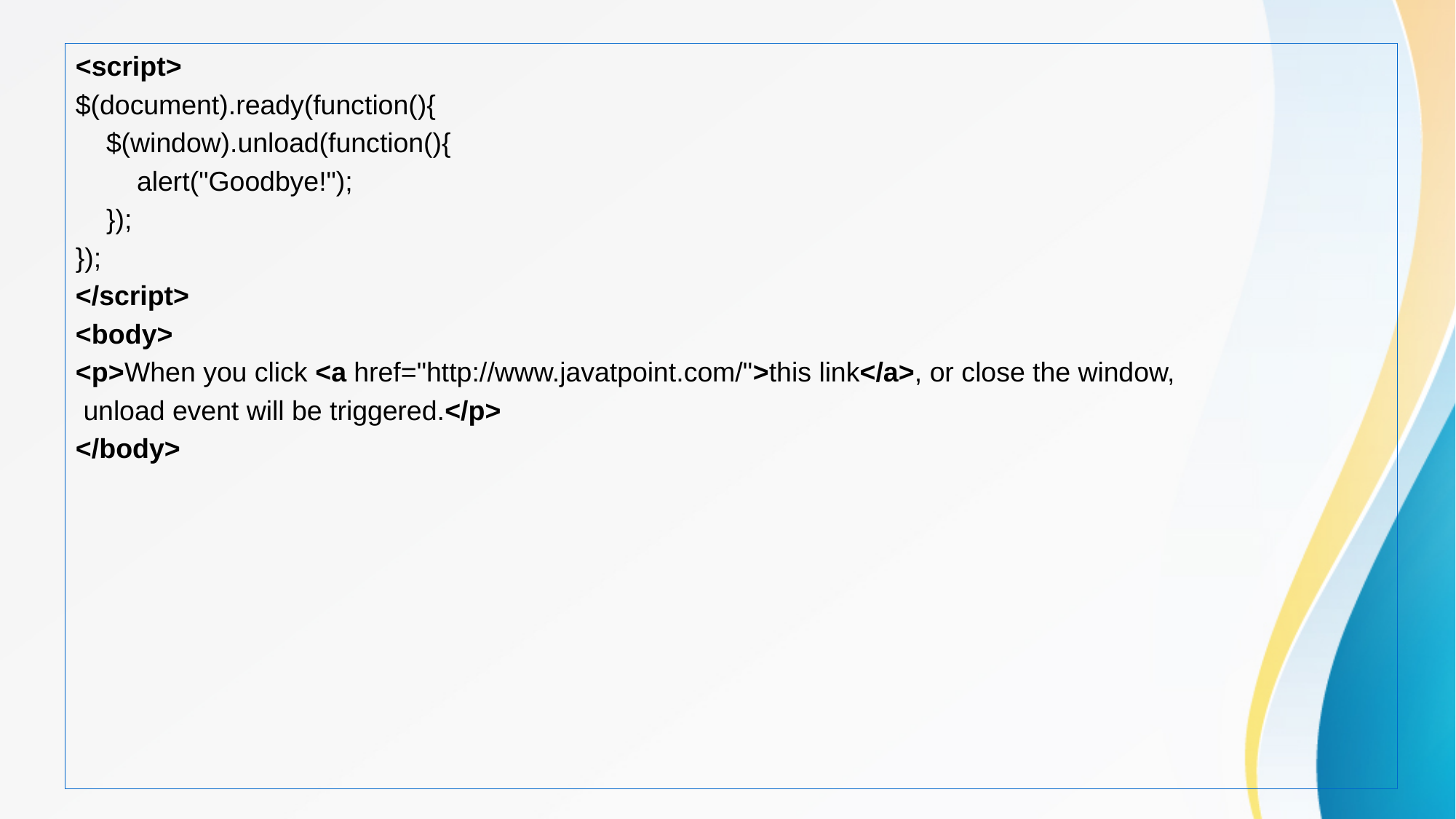

<script>
$(document).ready(function(){
    $(window).unload(function(){
        alert("Goodbye!");
    });
});
</script>
<body>
<p>When you click <a href="http://www.javatpoint.com/">this link</a>, or close the window,
 unload event will be triggered.</p>
</body>